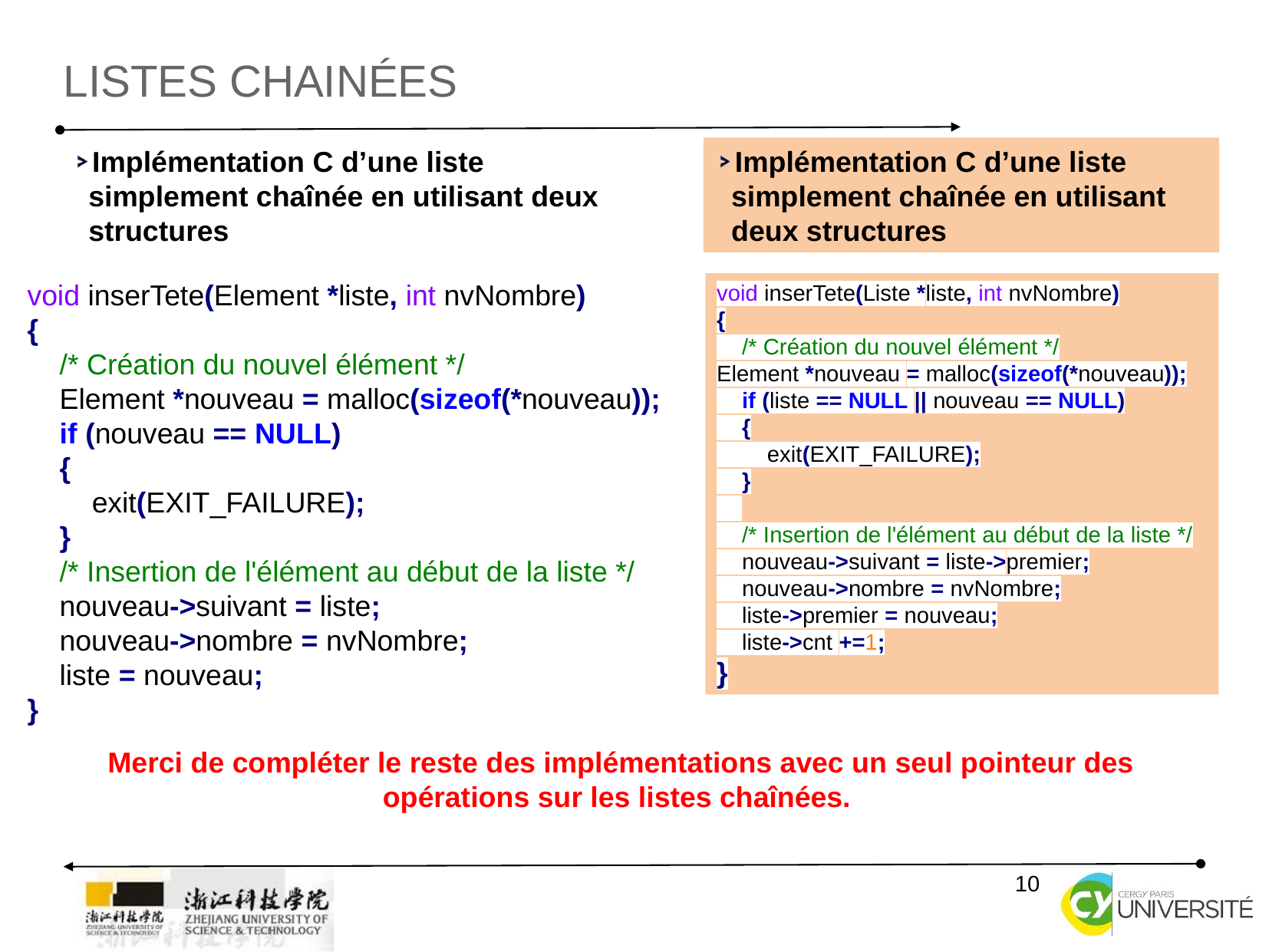

listes chainées
Implémentation C d’une liste simplement chaînée en utilisant deux structures
Implémentation C d’une liste simplement chaînée en utilisant deux structures
void inserTete(Element *liste, int nvNombre)
{
    /* Création du nouvel élément */
    Element *nouveau = malloc(sizeof(*nouveau));
    if (nouveau == NULL)
    {
        exit(EXIT_FAILURE);
    }
    /* Insertion de l'élément au début de la liste */
    nouveau->suivant = liste;
    nouveau->nombre = nvNombre;
    liste = nouveau;
}
void inserTete(Liste *liste, int nvNombre)
{
    /* Création du nouvel élément */
Element *nouveau = malloc(sizeof(*nouveau));
    if (liste == NULL || nouveau == NULL)
    {
        exit(EXIT_FAILURE);
    }

    /* Insertion de l'élément au début de la liste */
    nouveau->suivant = liste->premier;
    nouveau->nombre = nvNombre;
    liste->premier = nouveau;
    liste->cnt +=1;
}
Merci de compléter le reste des implémentations avec un seul pointeur des opérations sur les listes chaînées.